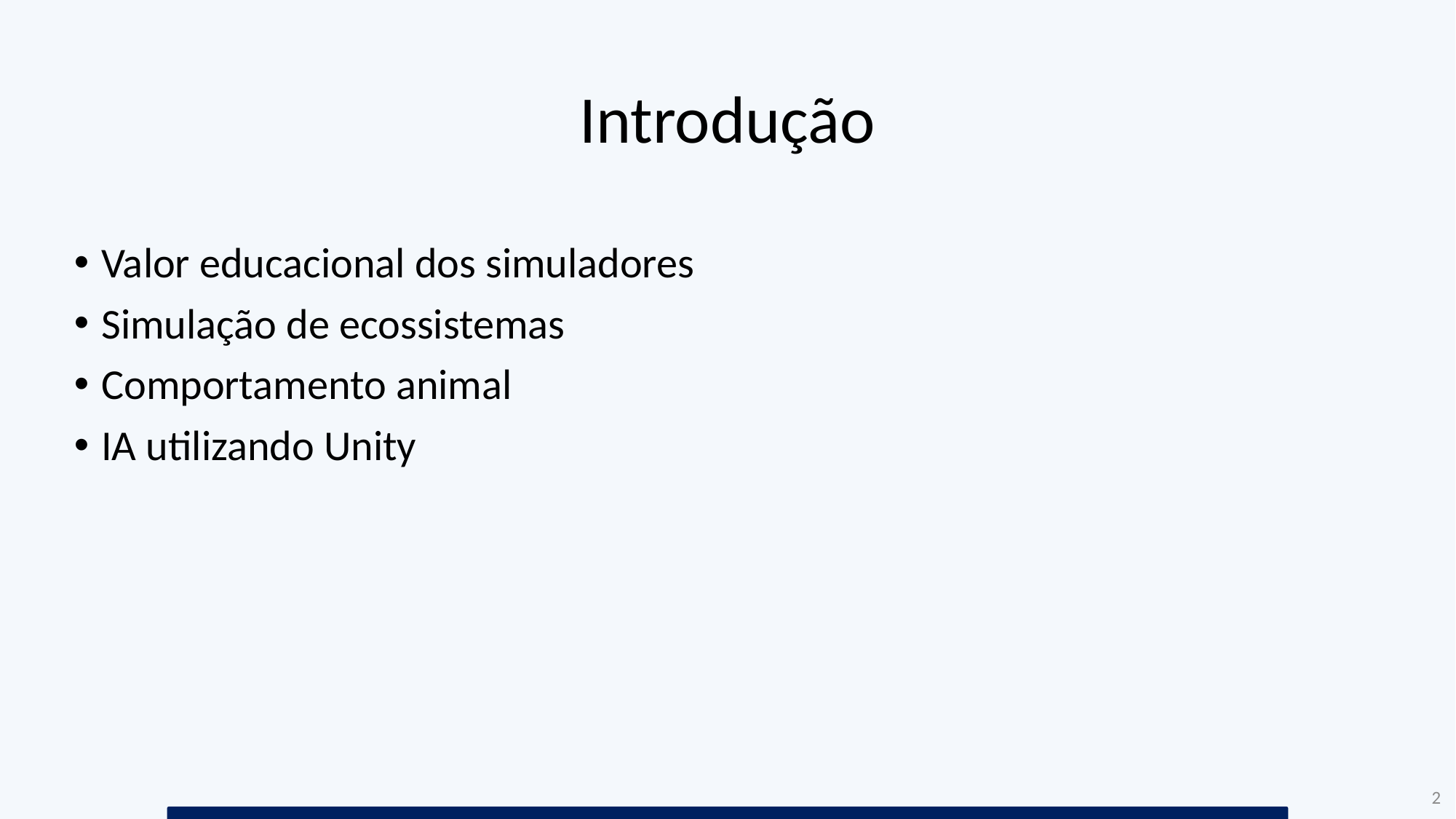

# Introdução
Valor educacional dos simuladores
Simulação de ecossistemas
Comportamento animal
IA utilizando Unity
2